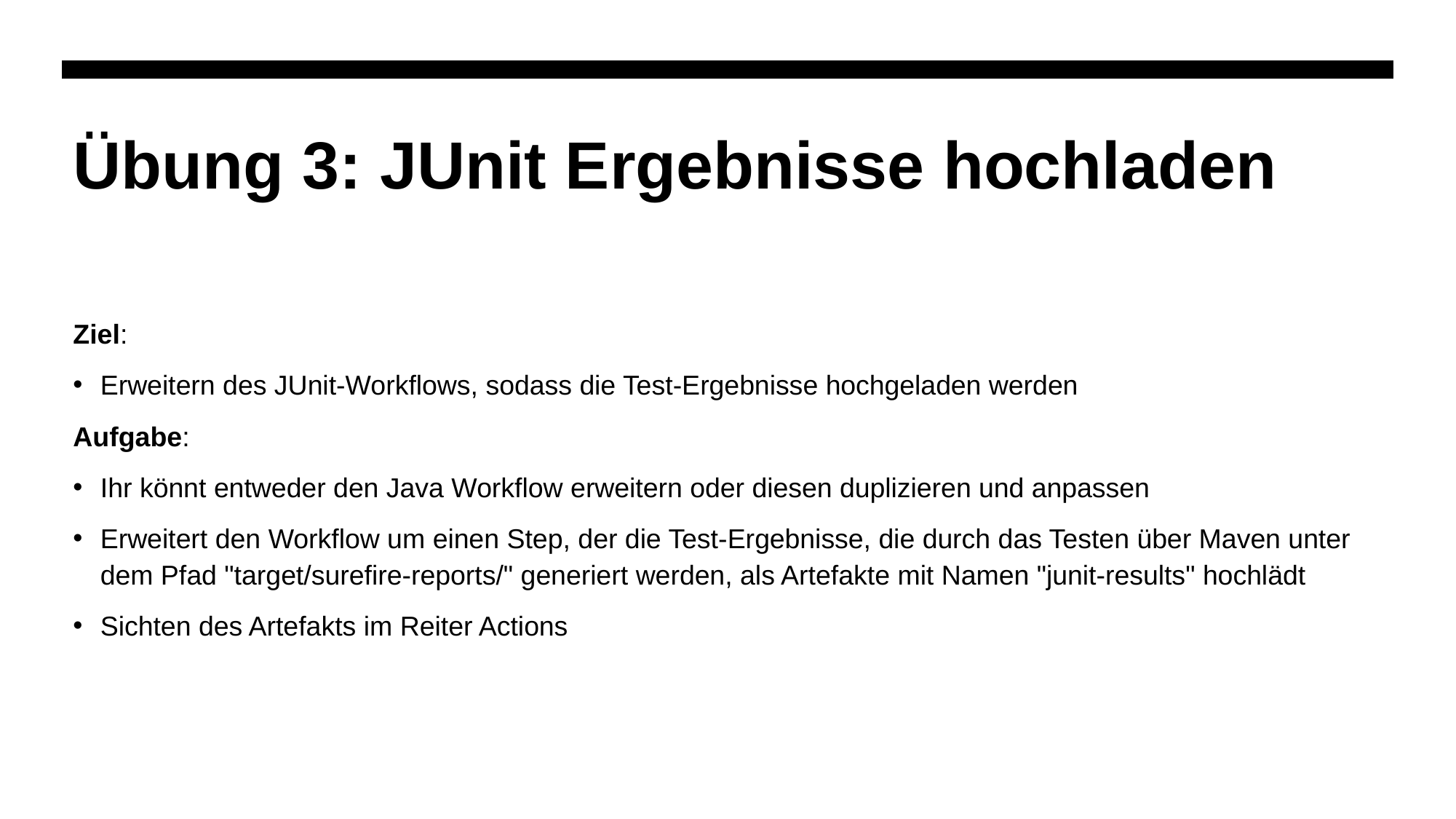

# Übung 3: JUnit Ergebnisse hochladen
Ziel:
Erweitern des JUnit-Workflows, sodass die Test-Ergebnisse hochgeladen werden
Aufgabe:
Ihr könnt entweder den Java Workflow erweitern oder diesen duplizieren und anpassen
Erweitert den Workflow um einen Step, der die Test-Ergebnisse, die durch das Testen über Maven unter dem Pfad "target/surefire-reports/" generiert werden, als Artefakte mit Namen "junit-results" hochlädt
Sichten des Artefakts im Reiter Actions